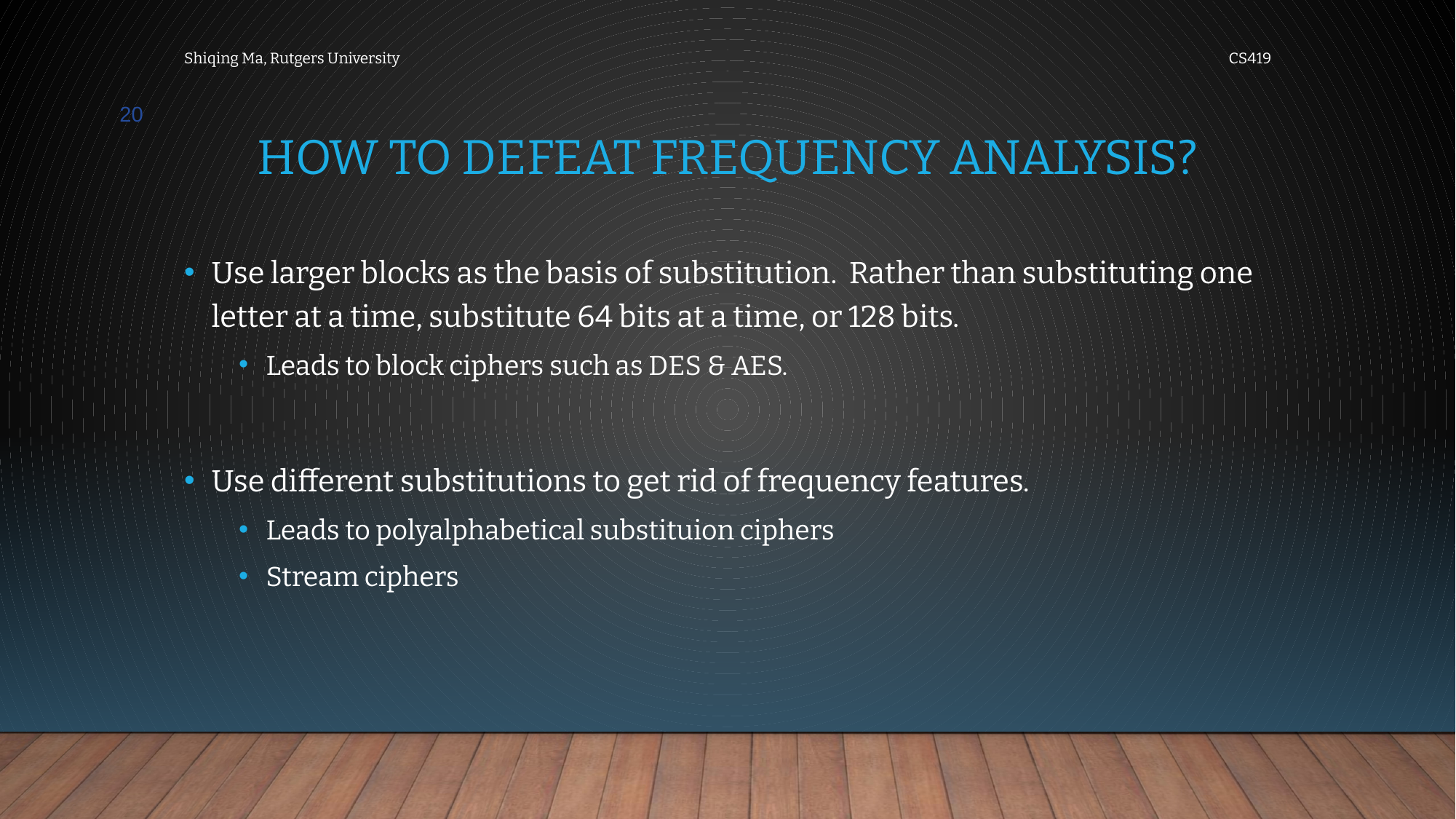

Shiqing Ma, Rutgers University
CS419
20
# How to Defeat Frequency Analysis?
Use larger blocks as the basis of substitution.  Rather than substituting one letter at a time, substitute 64 bits at a time, or 128 bits.
Leads to block ciphers such as DES & AES.

Use different substitutions to get rid of frequency features.
Leads to polyalphabetical substituion ciphers
Stream ciphers